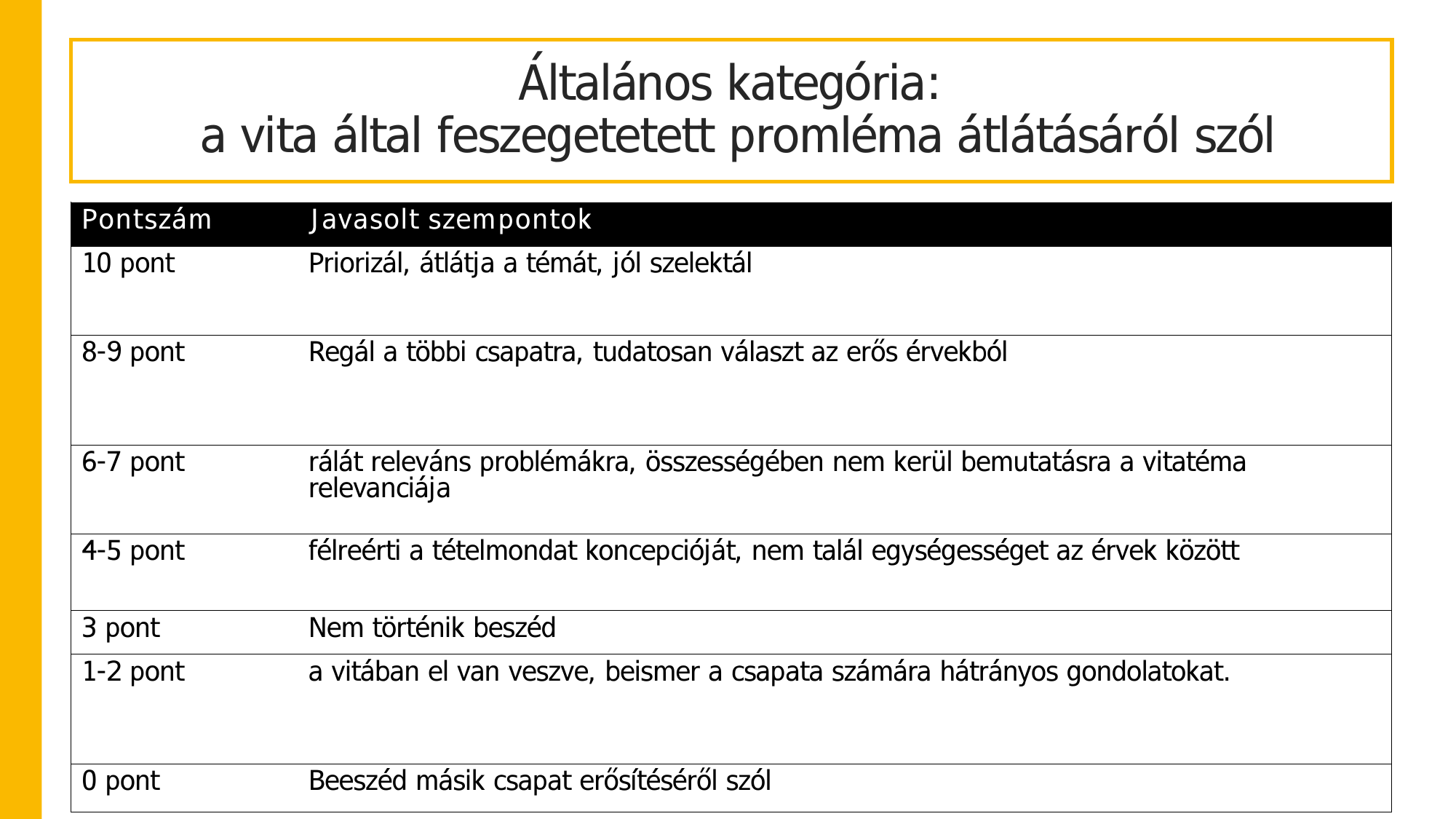

# Általános kategória: a vita által feszegetetett promléma átlátásáról szól
| Pontszám | Javasolt szempontok |
| --- | --- |
| 10 pont | Priorizál, átlátja a témát, jól szelektál |
| 8-9 pont | Regál a többi csapatra, tudatosan választ az erős érvekból |
| 6-7 pont | rálát releváns problémákra, összességében nem kerül bemutatásra a vitatéma relevanciája |
| 4-5 pont | félreérti a tételmondat koncepcióját, nem talál egységességet az érvek között |
| 3 pont | Nem történik beszéd |
| 1-2 pont | a vitában el van veszve, beismer a csapata számára hátrányos gondolatokat. |
| 0 pont | Beeszéd másik csapat erősítéséről szól |